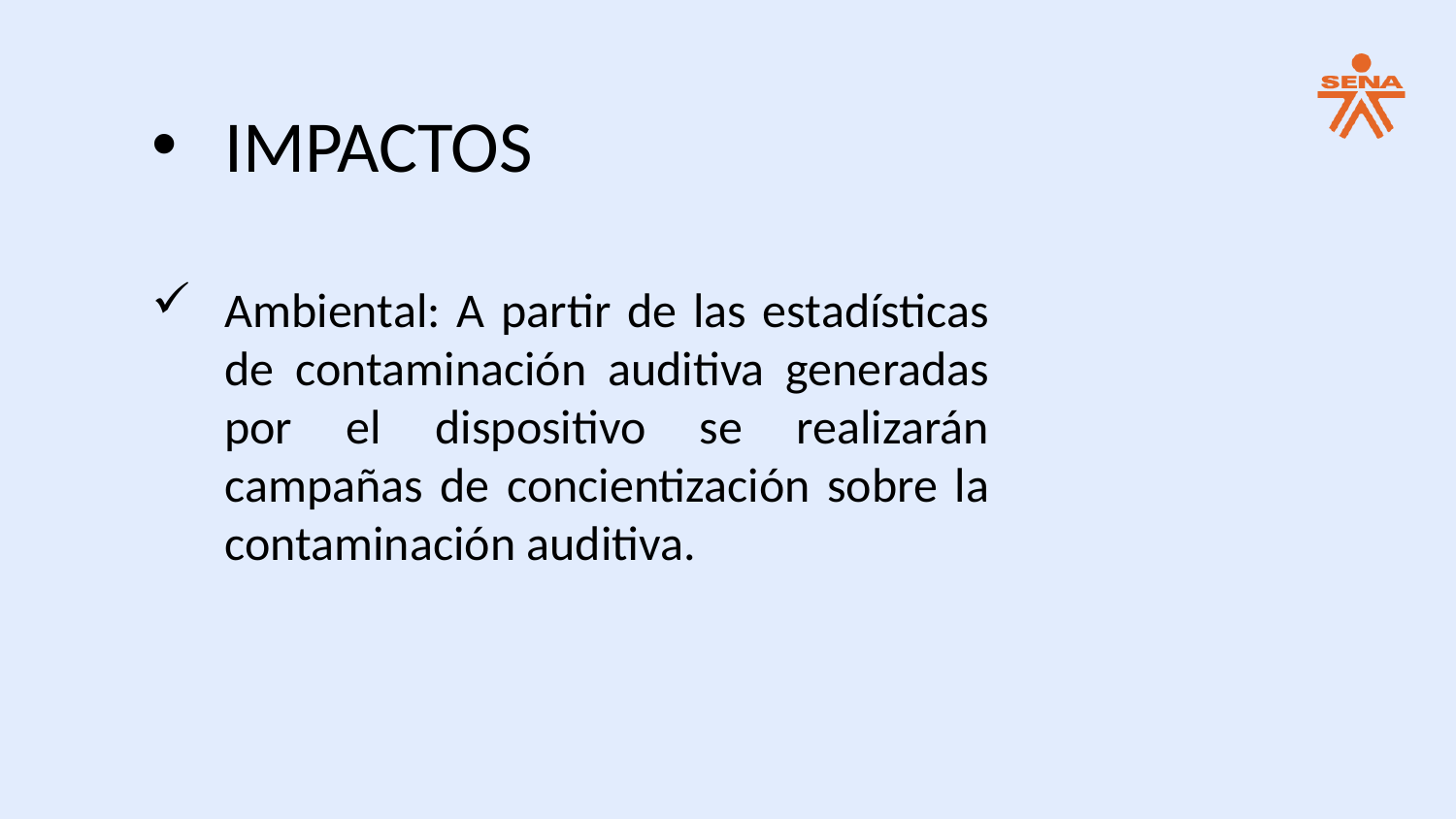

IMPACTOS
Ambiental: A partir de las estadísticas de contaminación auditiva generadas por el dispositivo se realizarán campañas de concientización sobre la contaminación auditiva.